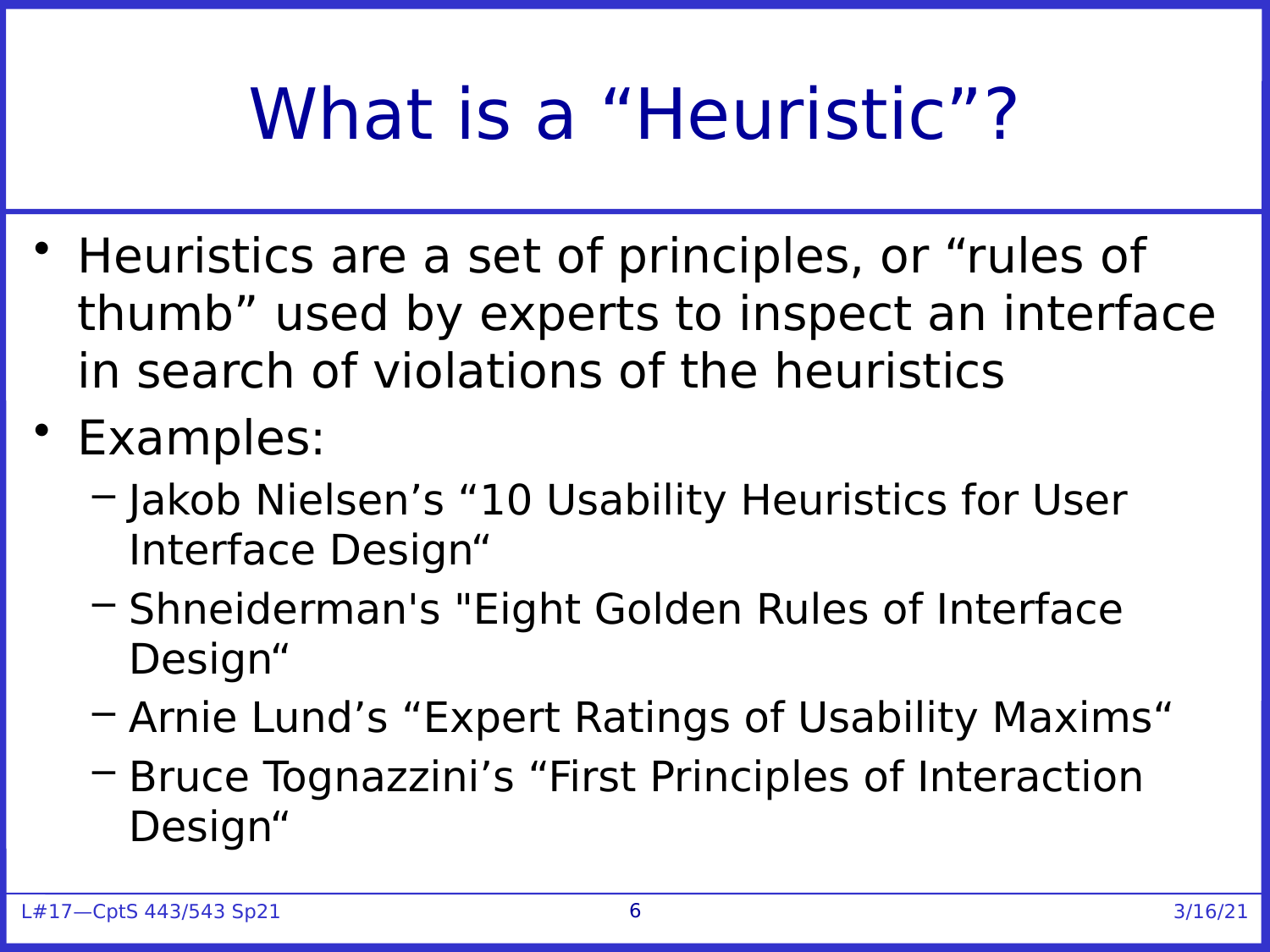

# What is a “Heuristic”?
Heuristics are a set of principles, or “rules of thumb” used by experts to inspect an interface in search of violations of the heuristics
Examples:
Jakob Nielsen’s “10 Usability Heuristics for User Interface Design“
Shneiderman's "Eight Golden Rules of Interface Design“
Arnie Lund’s “Expert Ratings of Usability Maxims“
Bruce Tognazzini’s “First Principles of Interaction Design“

6